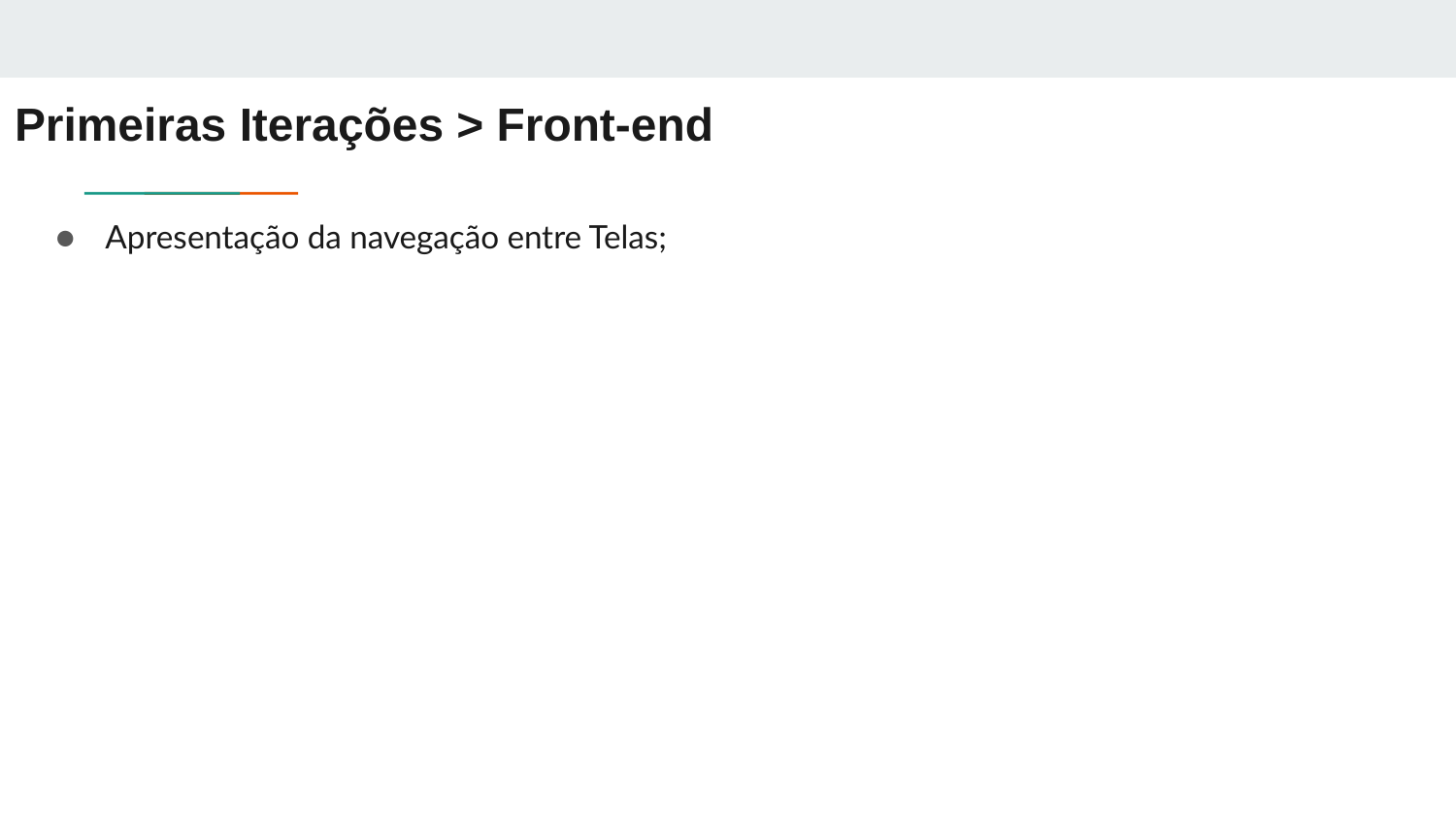

# Primeiras Iterações > Front-end
Apresentação da navegação entre Telas;